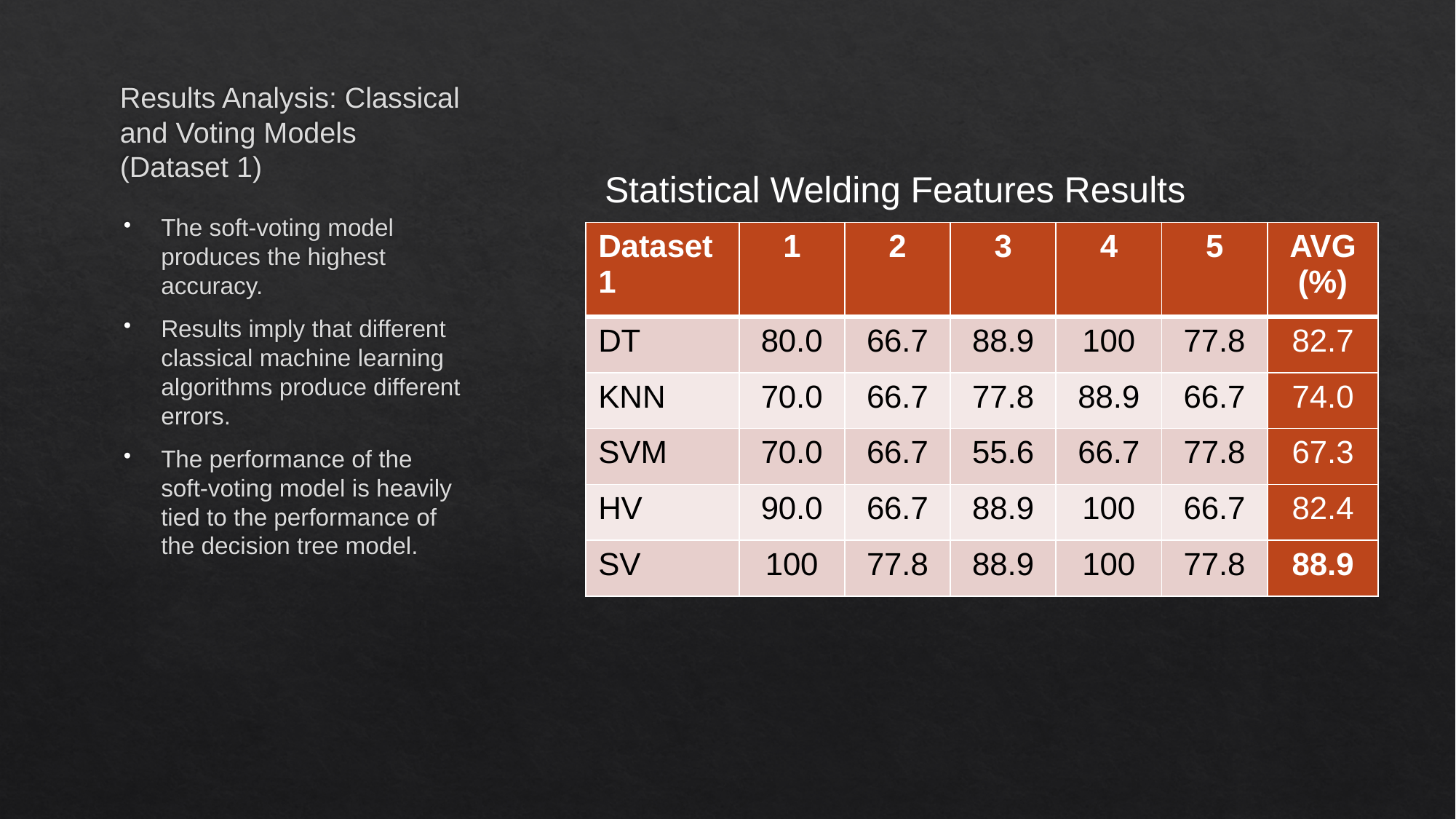

# Results Analysis: Classical and Voting Models (Dataset 1)
Statistical Welding Features Results
The soft-voting model produces the highest accuracy.
Results imply that different classical machine learning algorithms produce different errors.
The performance of the soft-voting model is heavily tied to the performance of the decision tree model.

| Dataset 1 | 1 | 2 | 3 | 4 | 5 | AVG (%) |
| --- | --- | --- | --- | --- | --- | --- |
| DT | 80.0 | 66.7 | 88.9 | 100 | 77.8 | 82.7 |
| KNN | 70.0 | 66.7 | 77.8 | 88.9 | 66.7 | 74.0 |
| SVM | 70.0 | 66.7 | 55.6 | 66.7 | 77.8 | 67.3 |
| HV | 90.0 | 66.7 | 88.9 | 100 | 66.7 | 82.4 |
| SV | 100 | 77.8 | 88.9 | 100 | 77.8 | 88.9 |
20